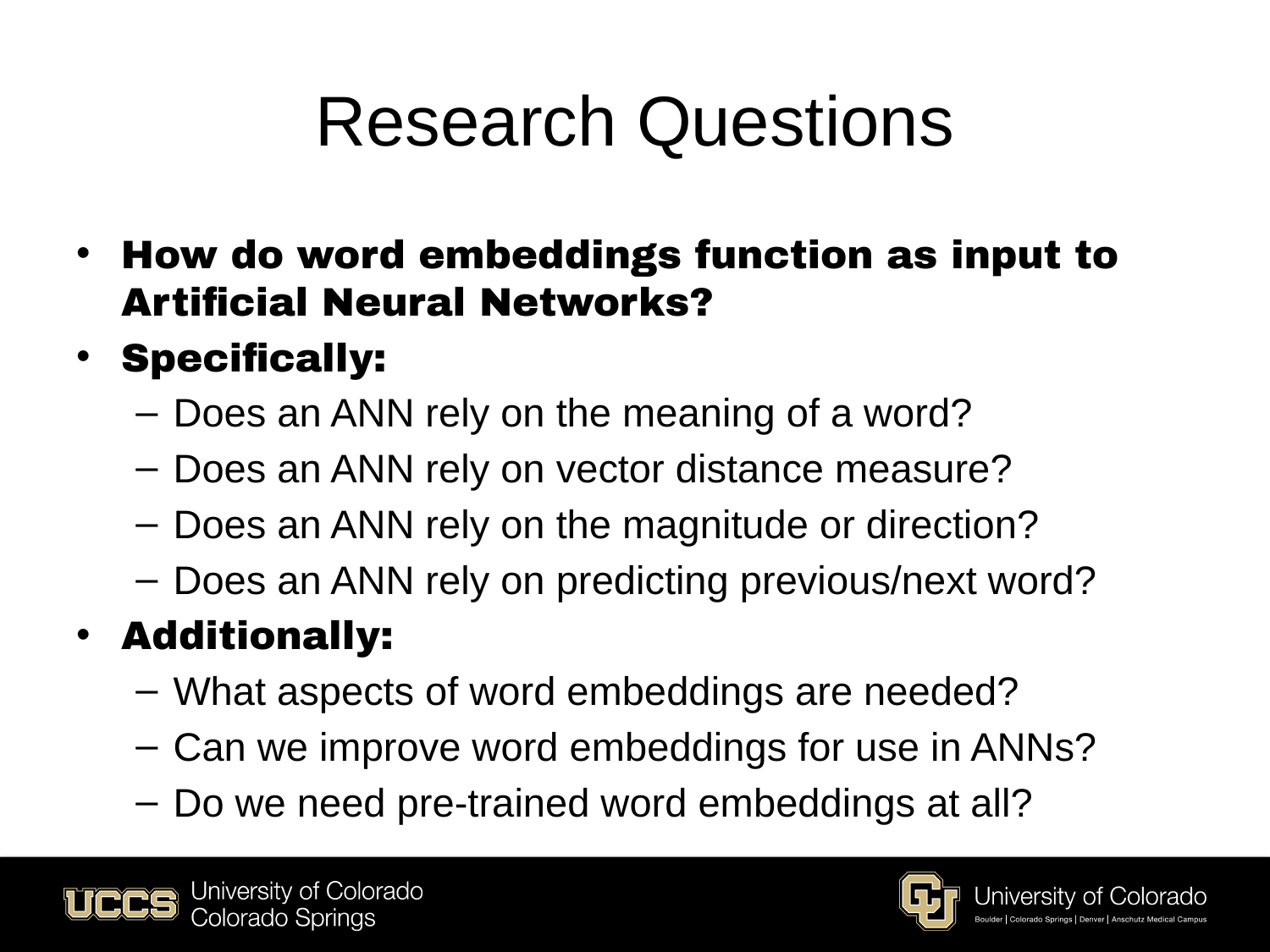

# Research Questions
How do word embeddings function as input to Artificial Neural Networks?
Specifically:
Does an ANN rely on the meaning of a word?
Does an ANN rely on vector distance measure?
Does an ANN rely on the magnitude or direction?
Does an ANN rely on predicting previous/next word?
Additionally:
What aspects of word embeddings are needed?
Can we improve word embeddings for use in ANNs?
Do we need pre-trained word embeddings at all?